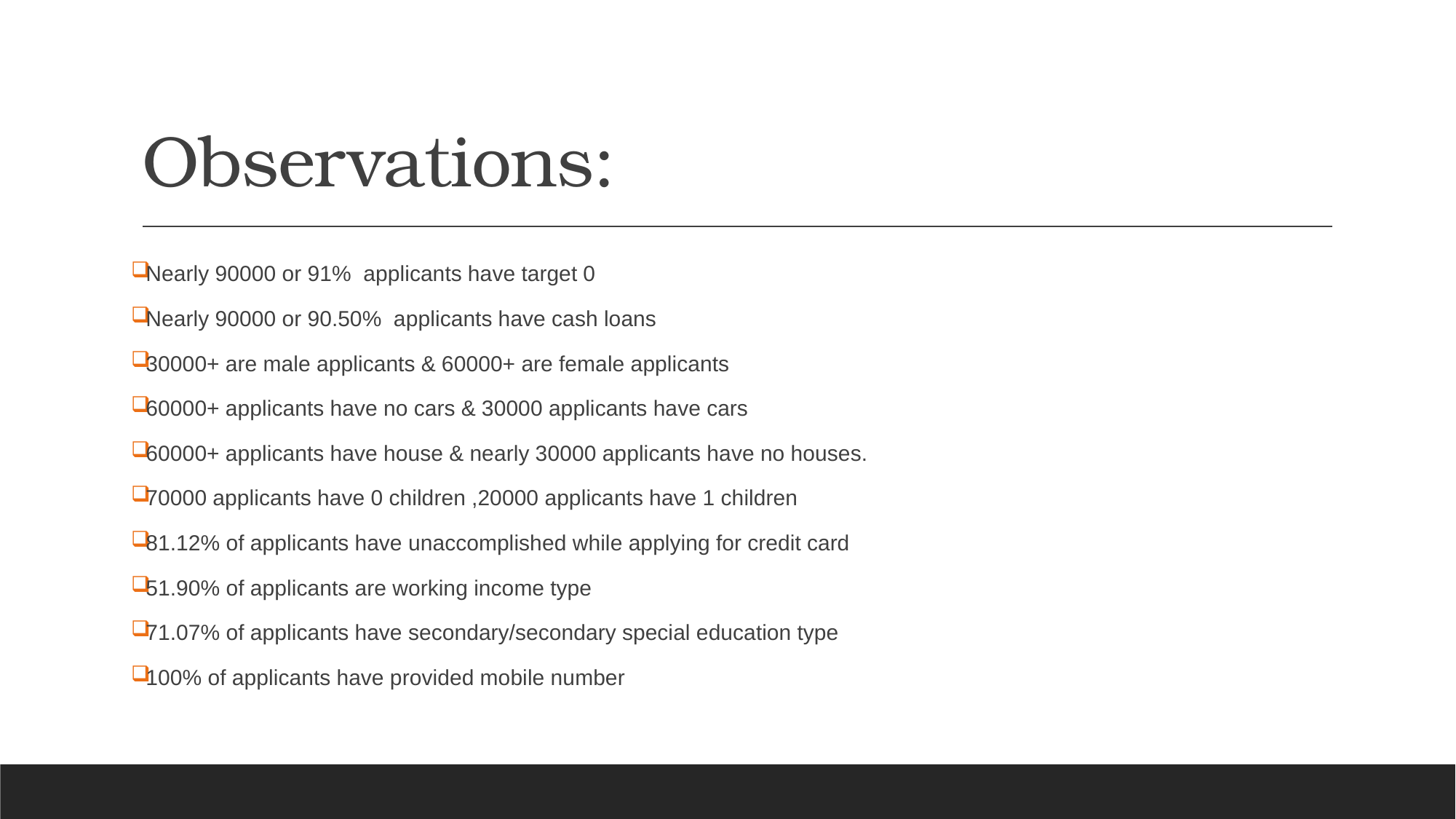

# Observations:
Nearly 90000 or 91%  applicants have target 0
Nearly 90000 or 90.50%  applicants have cash loans
30000+ are male applicants & 60000+ are female applicants
60000+ applicants have no cars & 30000 applicants have cars
60000+ applicants have house & nearly 30000 applicants have no houses.
70000 applicants have 0 children ,20000 applicants have 1 children
81.12% of applicants have unaccomplished while applying for credit card
51.90% of applicants are working income type
71.07% of applicants have secondary/secondary special education type
100% of applicants have provided mobile number